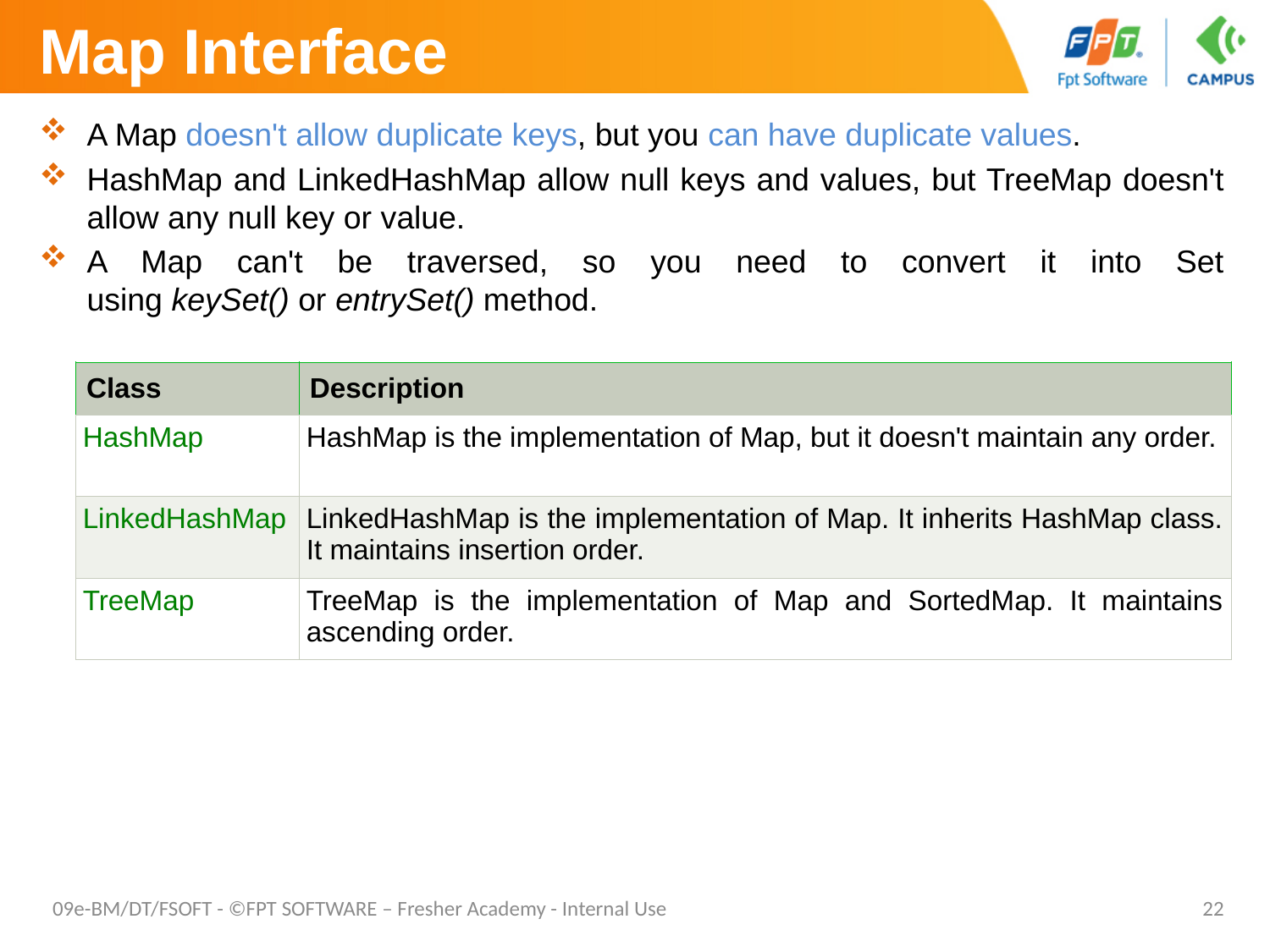

# Map Interface
A Map doesn't allow duplicate keys, but you can have duplicate values.
HashMap and LinkedHashMap allow null keys and values, but TreeMap doesn't allow any null key or value.
A Map can't be traversed, so you need to convert it into Set using keySet() or entrySet() method.

| Class | Description |
| --- | --- |
| HashMap | HashMap is the implementation of Map, but it doesn't maintain any order. |
| LinkedHashMap | LinkedHashMap is the implementation of Map. It inherits HashMap class. It maintains insertion order. |
| TreeMap | TreeMap is the implementation of Map and SortedMap. It maintains ascending order. |
09e-BM/DT/FSOFT - ©FPT SOFTWARE – Fresher Academy - Internal Use
22